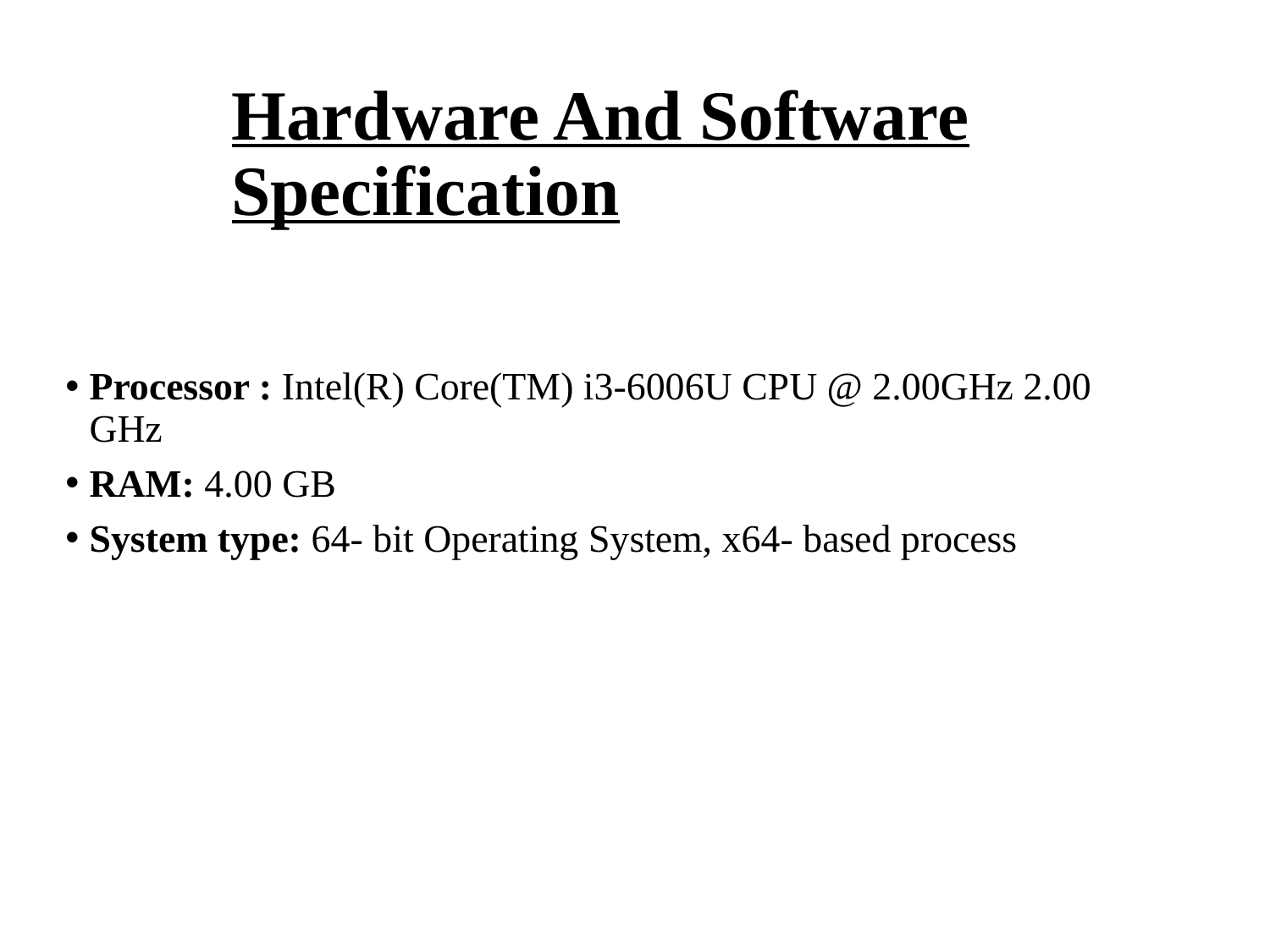

# Hardware And Software Specification

Processor : Intel(R) Core(TM) i3-6006U CPU @ 2.00GHz 2.00 GHz
RAM: 4.00 GB
System type: 64- bit Operating System, x64- based process